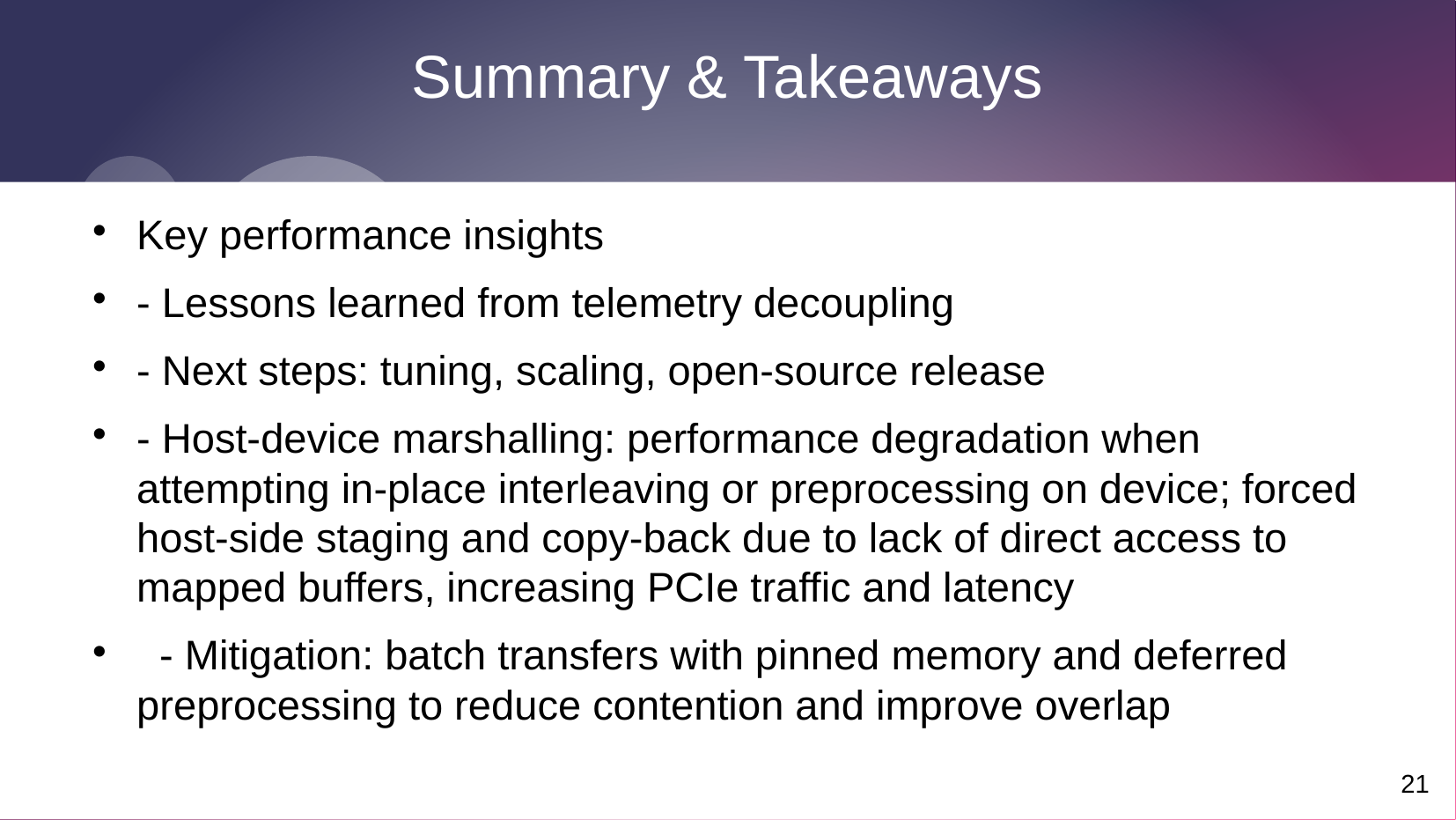

21
# Summary & Takeaways
Key performance insights
- Lessons learned from telemetry decoupling
- Next steps: tuning, scaling, open-source release
- Host-device marshalling: performance degradation when attempting in-place interleaving or preprocessing on device; forced host-side staging and copy-back due to lack of direct access to mapped buffers, increasing PCIe traffic and latency
  - Mitigation: batch transfers with pinned memory and deferred preprocessing to reduce contention and improve overlap